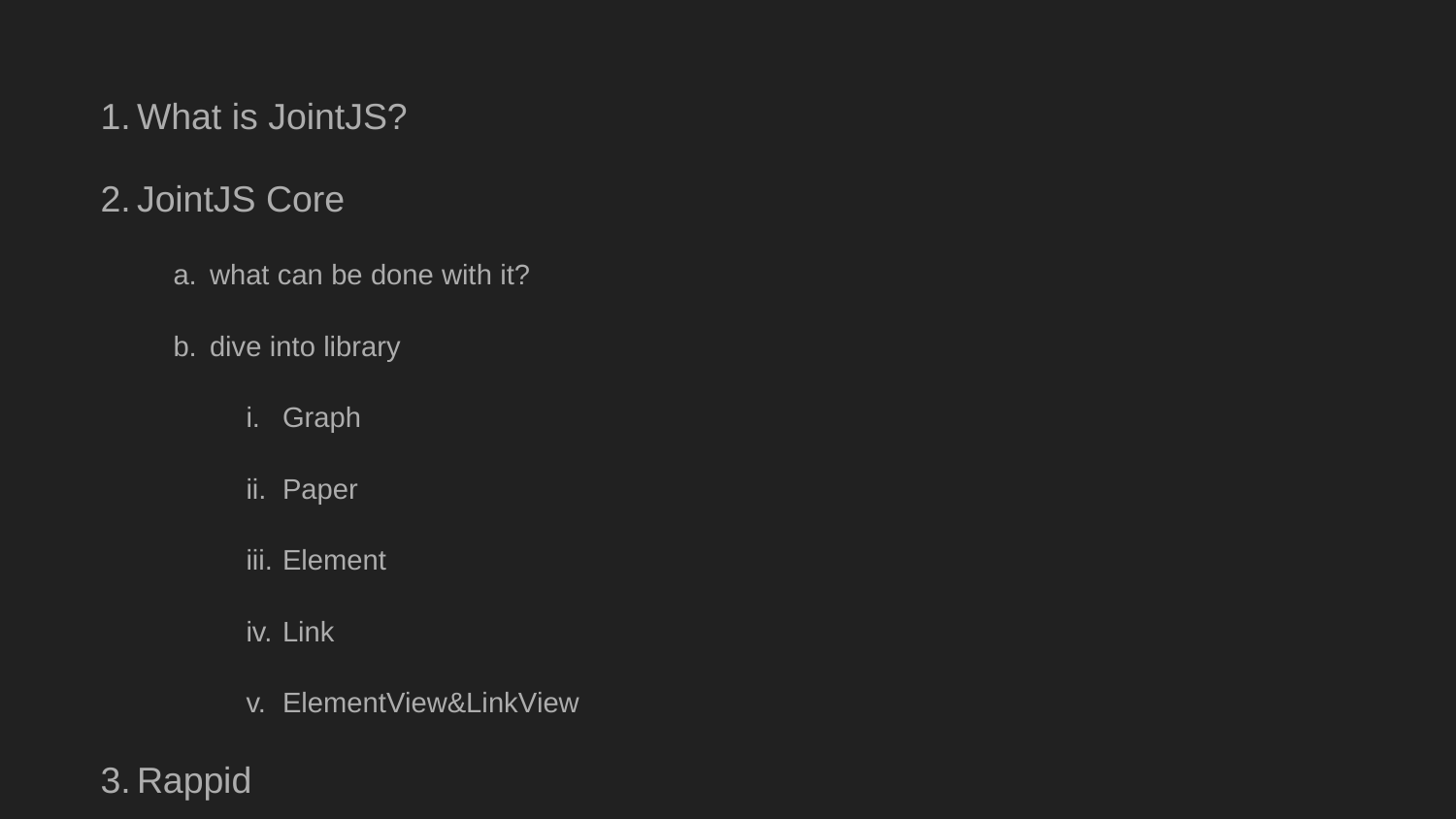

What is JointJS?
JointJS Core
what can be done with it?
dive into library
Graph
Paper
Element
Link
ElementView&LinkView
Rappid